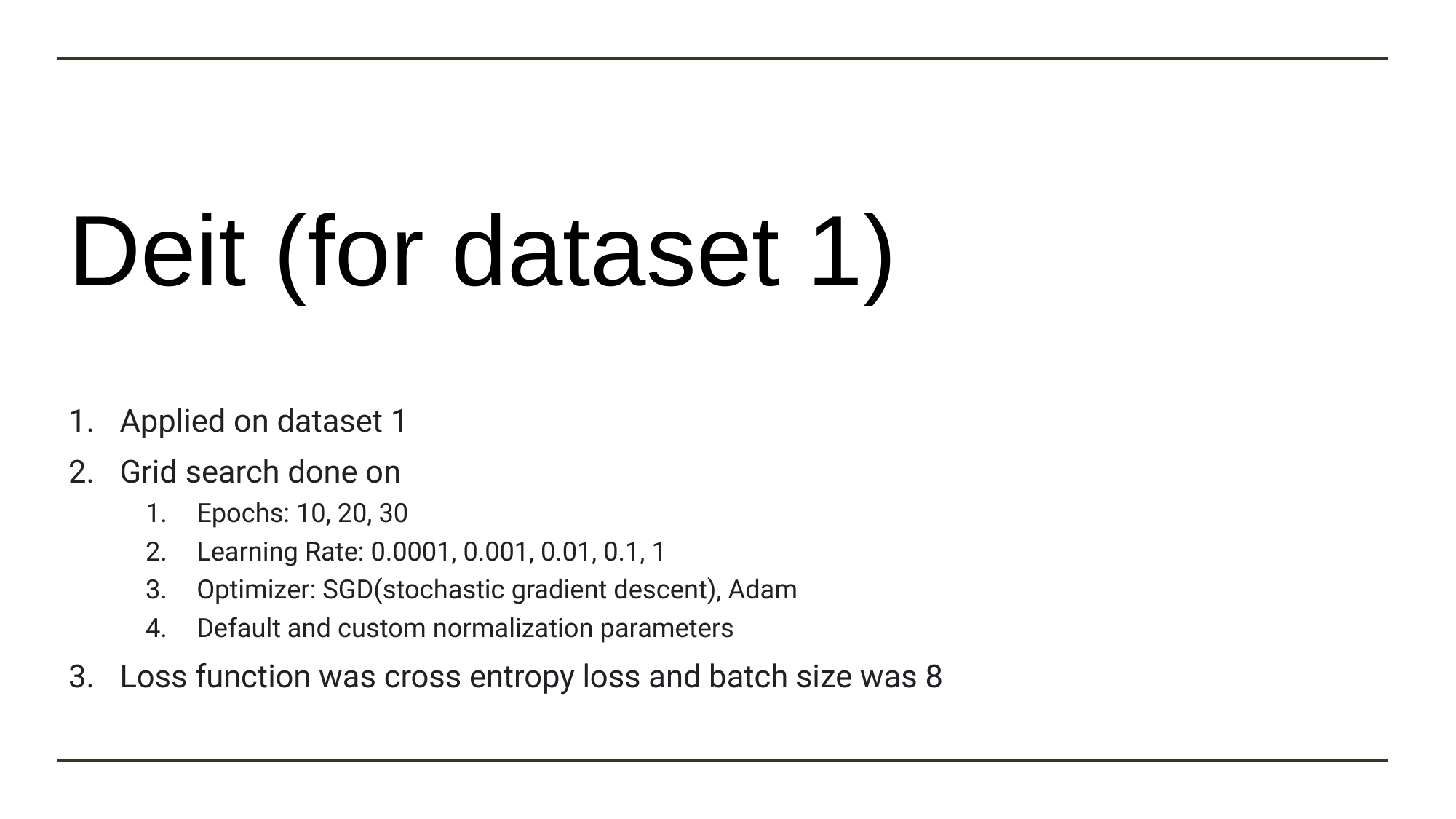

# Deit (for dataset 1)
Applied on dataset 1
Grid search done on
Epochs: 10, 20, 30
Learning Rate: 0.0001, 0.001, 0.01, 0.1, 1
Optimizer: SGD(stochastic gradient descent), Adam
Default and custom normalization parameters
Loss function was cross entropy loss and batch size was 8